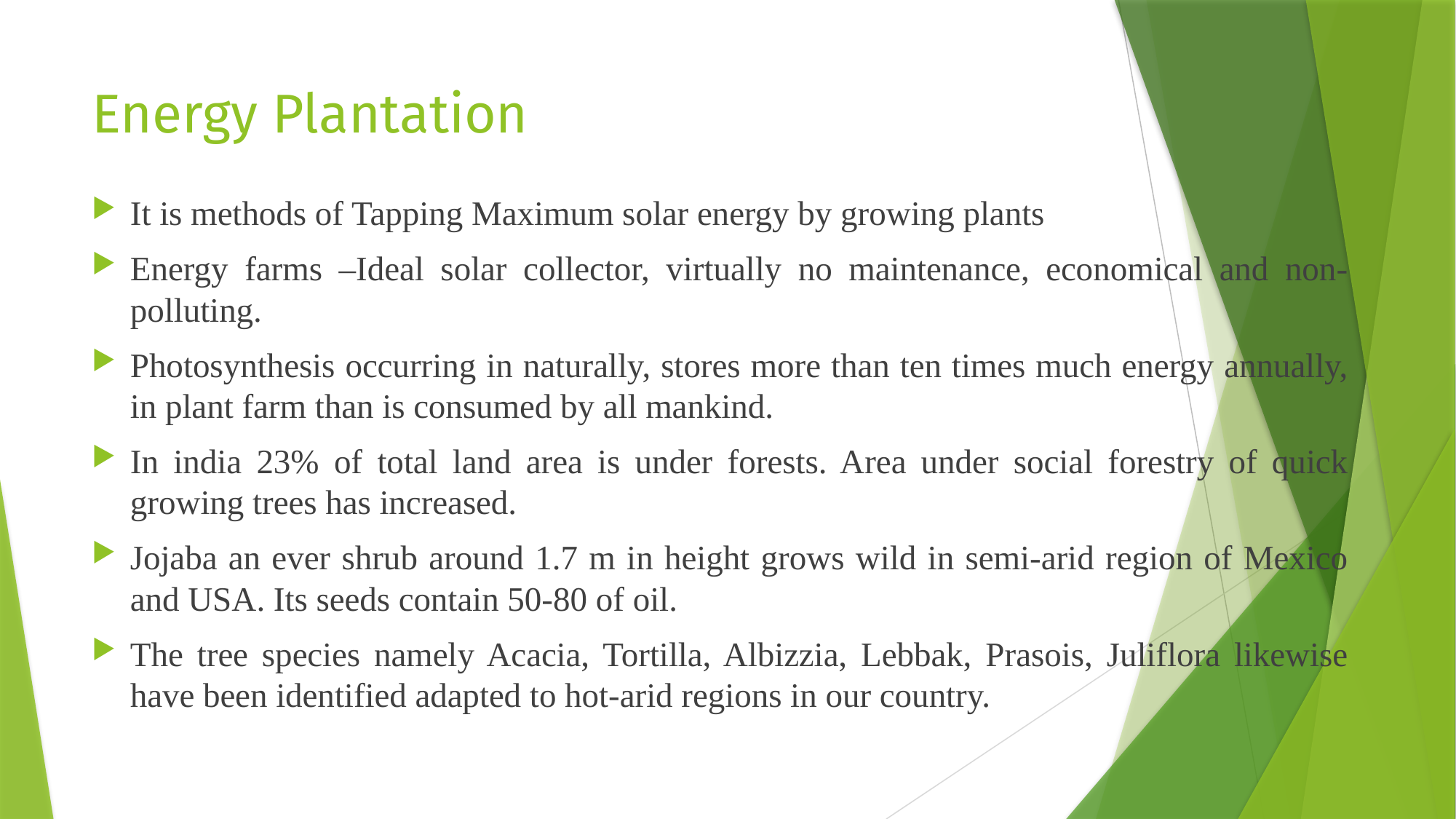

# Energy Plantation
It is methods of Tapping Maximum solar energy by growing plants
Energy farms –Ideal solar collector, virtually no maintenance, economical and non-polluting.
Photosynthesis occurring in naturally, stores more than ten times much energy annually, in plant farm than is consumed by all mankind.
In india 23% of total land area is under forests. Area under social forestry of quick growing trees has increased.
Jojaba an ever shrub around 1.7 m in height grows wild in semi-arid region of Mexico and USA. Its seeds contain 50-80 of oil.
The tree species namely Acacia, Tortilla, Albizzia, Lebbak, Prasois, Juliflora likewise have been identified adapted to hot-arid regions in our country.